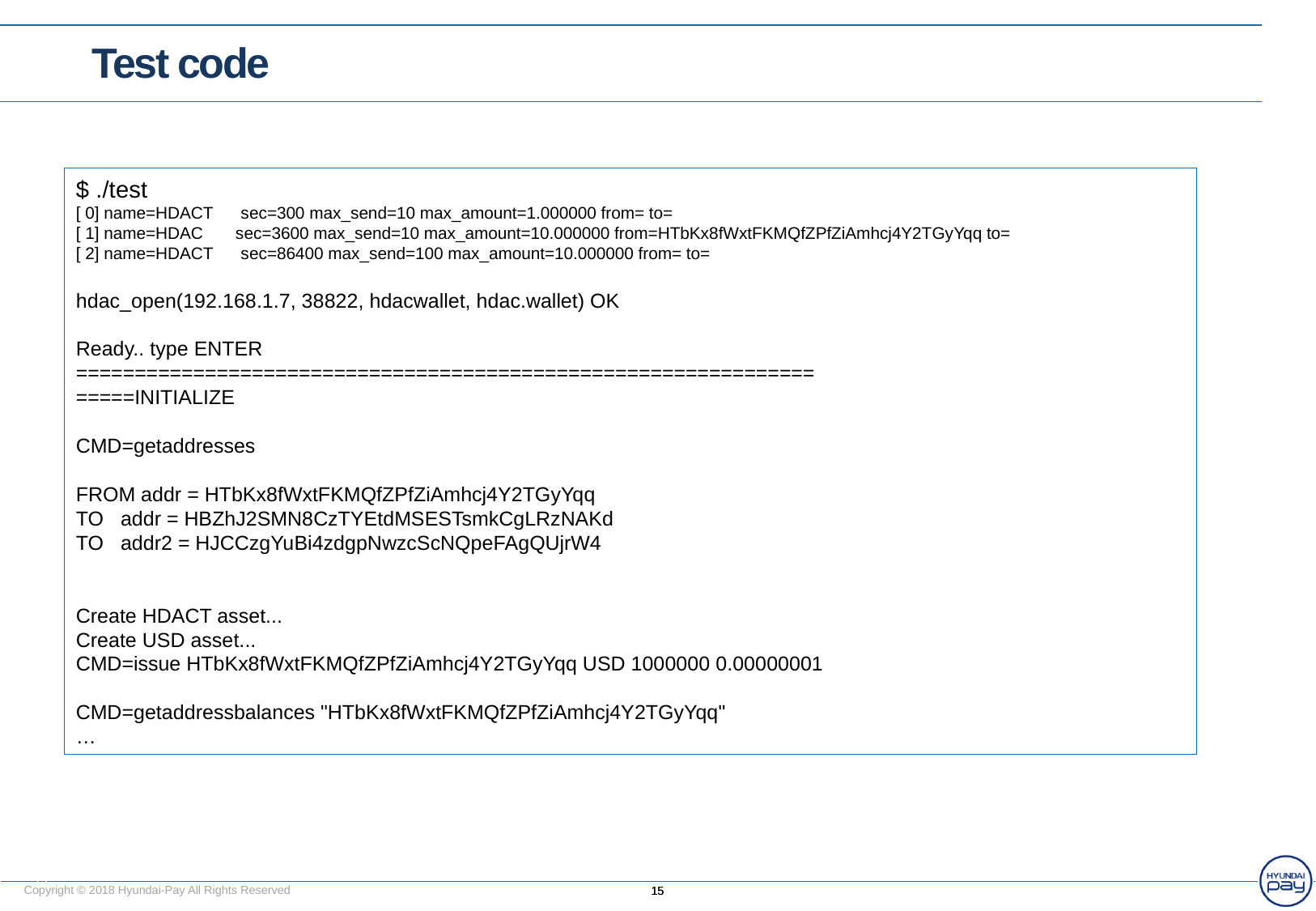

Test code
$ ./test
[ 0] name=HDACT      sec=300 max_send=10 max_amount=1.000000 from= to=
[ 1] name=HDAC       sec=3600 max_send=10 max_amount=10.000000 from=HTbKx8fWxtFKMQfZPfZiAmhcj4Y2TGyYqq to=
[ 2] name=HDACT      sec=86400 max_send=100 max_amount=10.000000 from= to=

hdac_open(192.168.1.7, 38822, hdacwallet, hdac.wallet) OK

Ready.. type ENTER
===============================================================
=====INITIALIZE

CMD=getaddresses

FROM addr = HTbKx8fWxtFKMQfZPfZiAmhcj4Y2TGyYqq
TO   addr = HBZhJ2SMN8CzTYEtdMSESTsmkCgLRzNAKd
TO   addr2 = HJCCzgYuBi4zdgpNwzcScNQpeFAgQUjrW4

Create HDACT asset...
Create USD asset...
CMD=issue HTbKx8fWxtFKMQfZPfZiAmhcj4Y2TGyYqq USD 1000000 0.00000001

CMD=getaddressbalances "HTbKx8fWxtFKMQfZPfZiAmhcj4Y2TGyYqq"
…